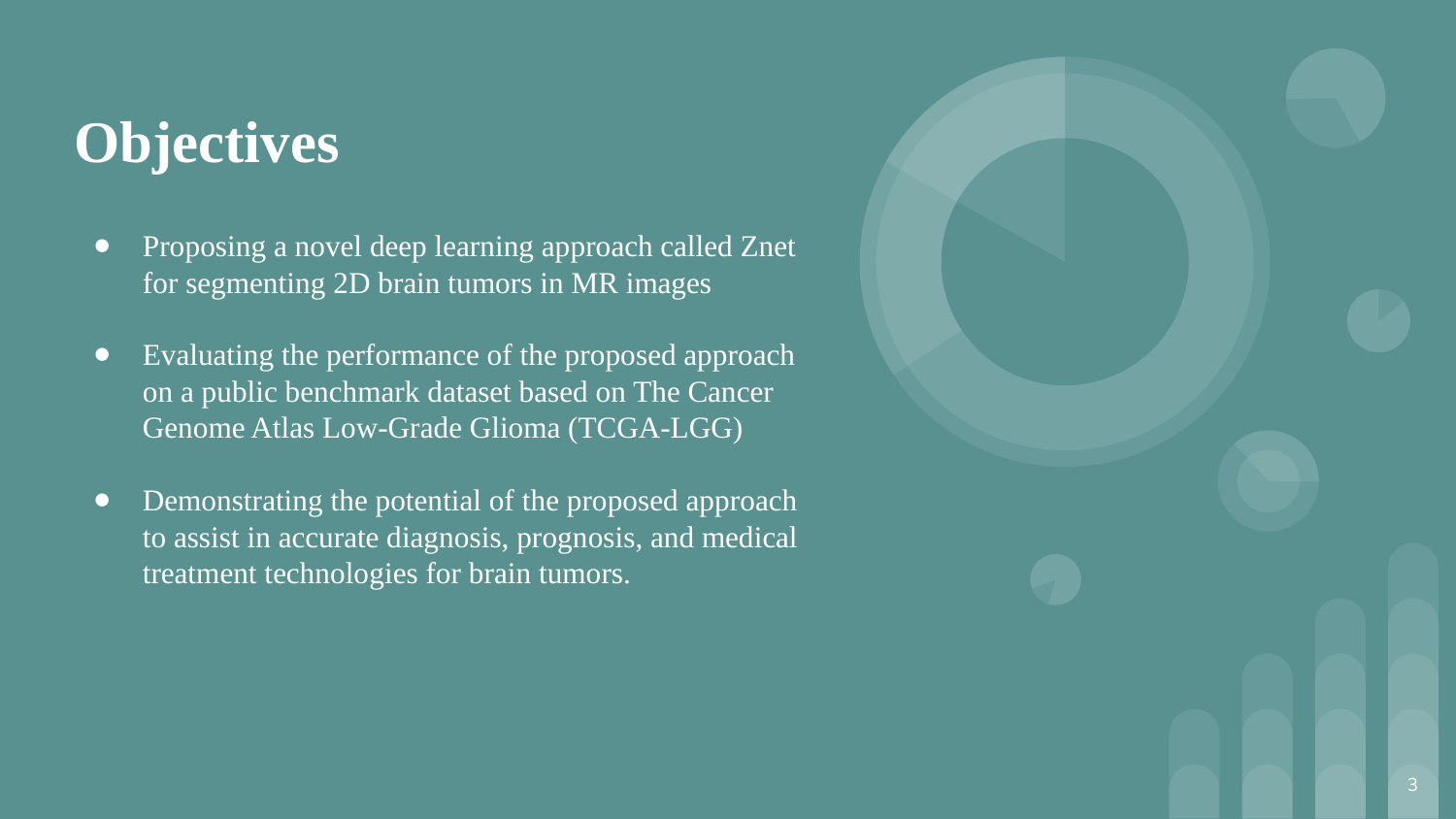

# Objectives
Proposing a novel deep learning approach called Znet for segmenting 2D brain tumors in MR images

Evaluating the performance of the proposed approach on a public benchmark dataset based on The Cancer Genome Atlas Low-Grade Glioma (TCGA-LGG)

Demonstrating the potential of the proposed approach to assist in accurate diagnosis, prognosis, and medical treatment technologies for brain tumors.
3